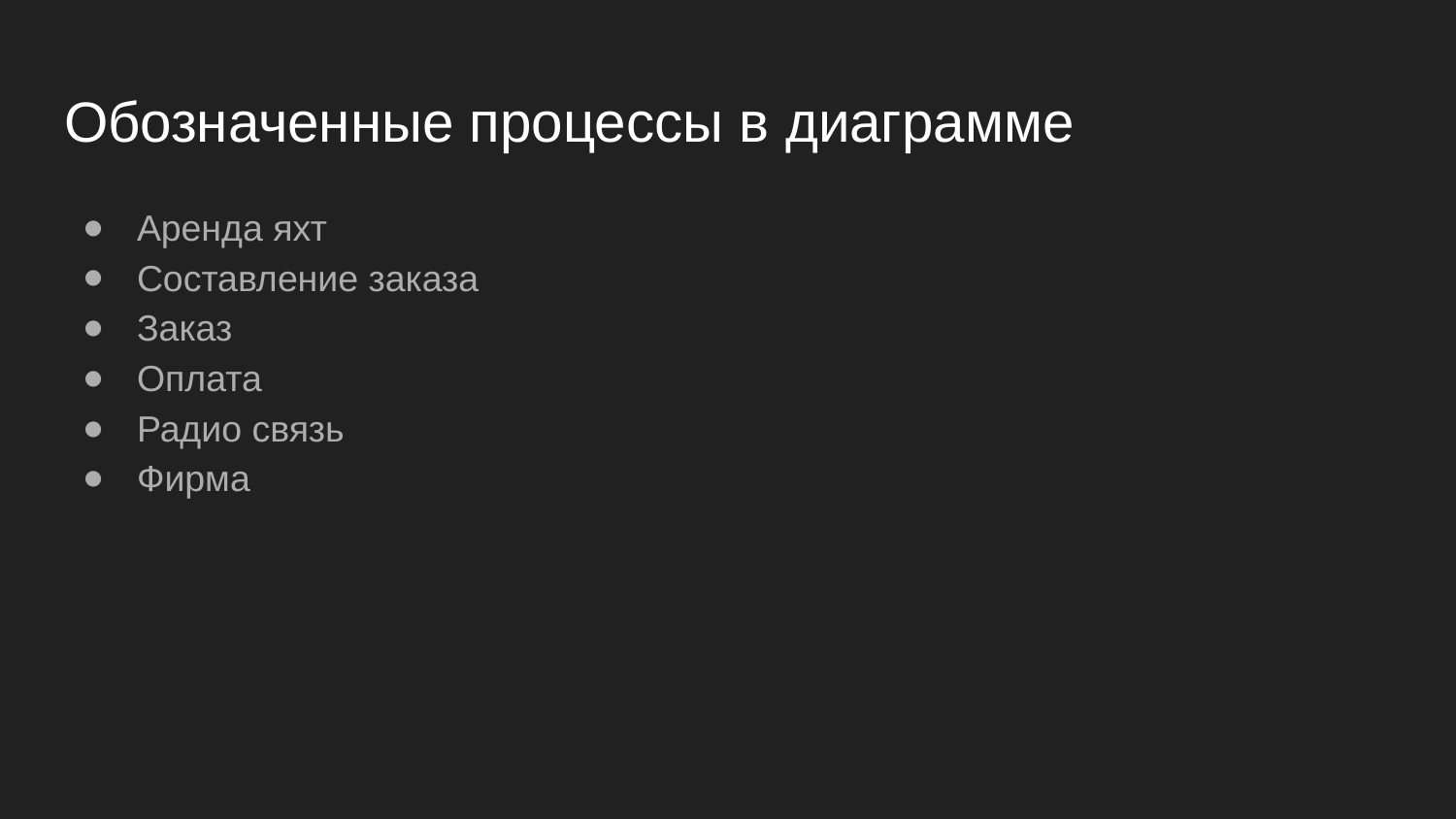

# Обозначенные процессы в диаграмме
Аренда яхт
Составление заказа
Заказ
Оплата
Радио связь
Фирма